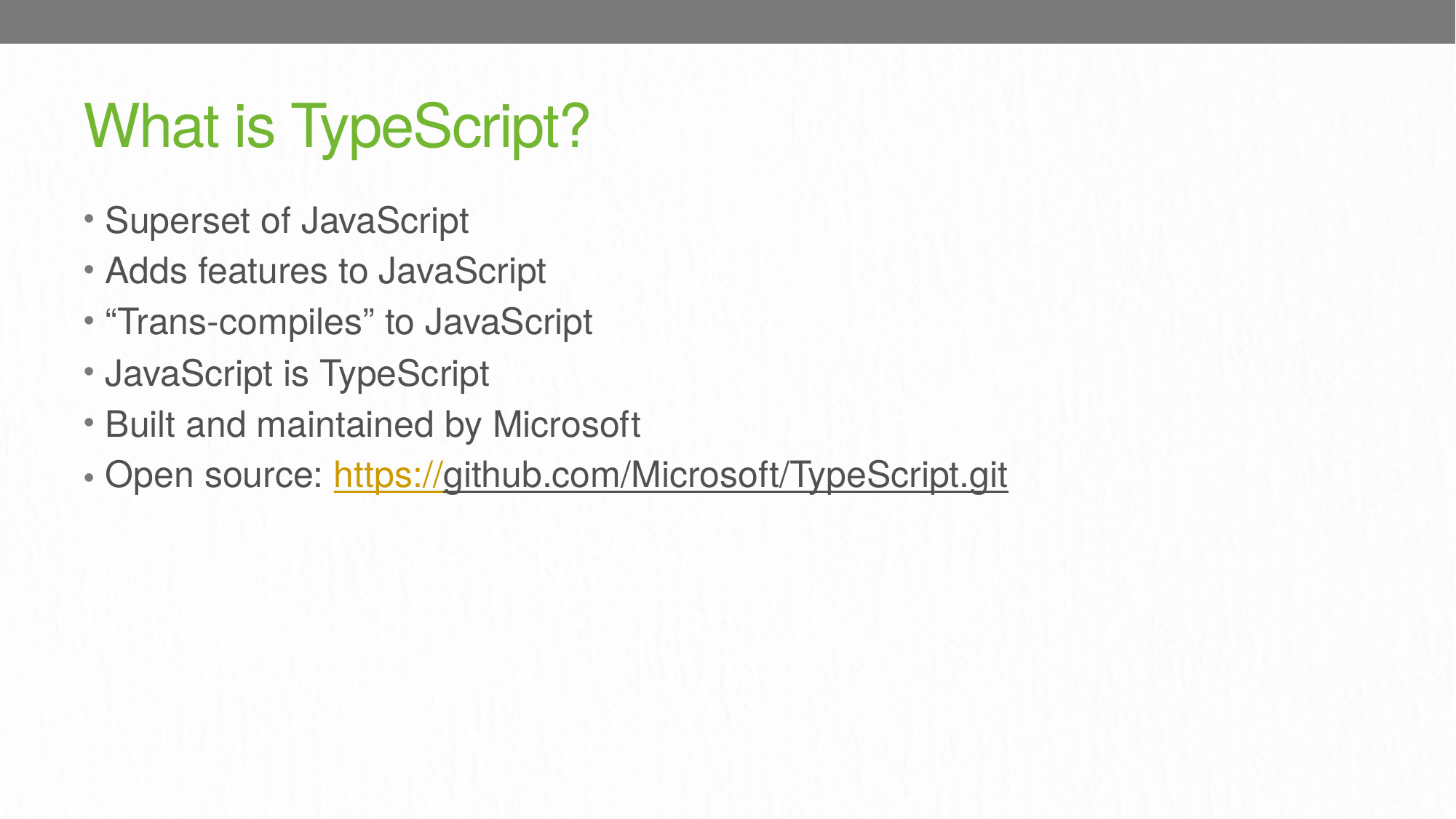

# What is TypeScript?
Superset of JavaScript
Adds features to JavaScript
“Trans-compiles” to JavaScript
JavaScript is TypeScript
Built and maintained by Microsoft
Open source: https://github.com/Microsoft/TypeScript.git